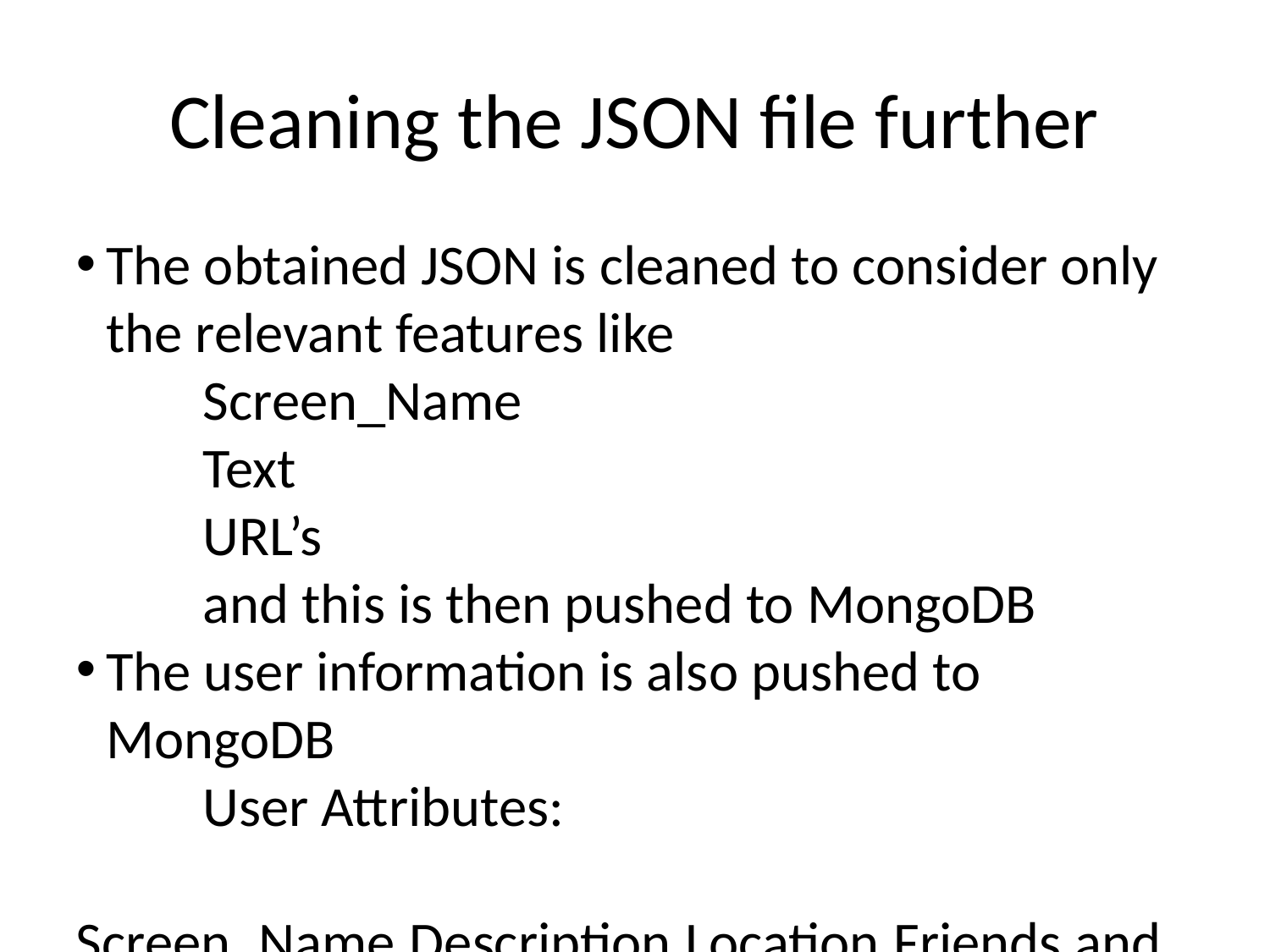

Cleaning the JSON file further
The obtained JSON is cleaned to consider only the relevant features like
	Screen_Name
	Text
	URL’s
	and this is then pushed to MongoDB
The user information is also pushed to MongoDB
	User Attributes:
	 Screen_Name,Description,Location,Friends and followers count